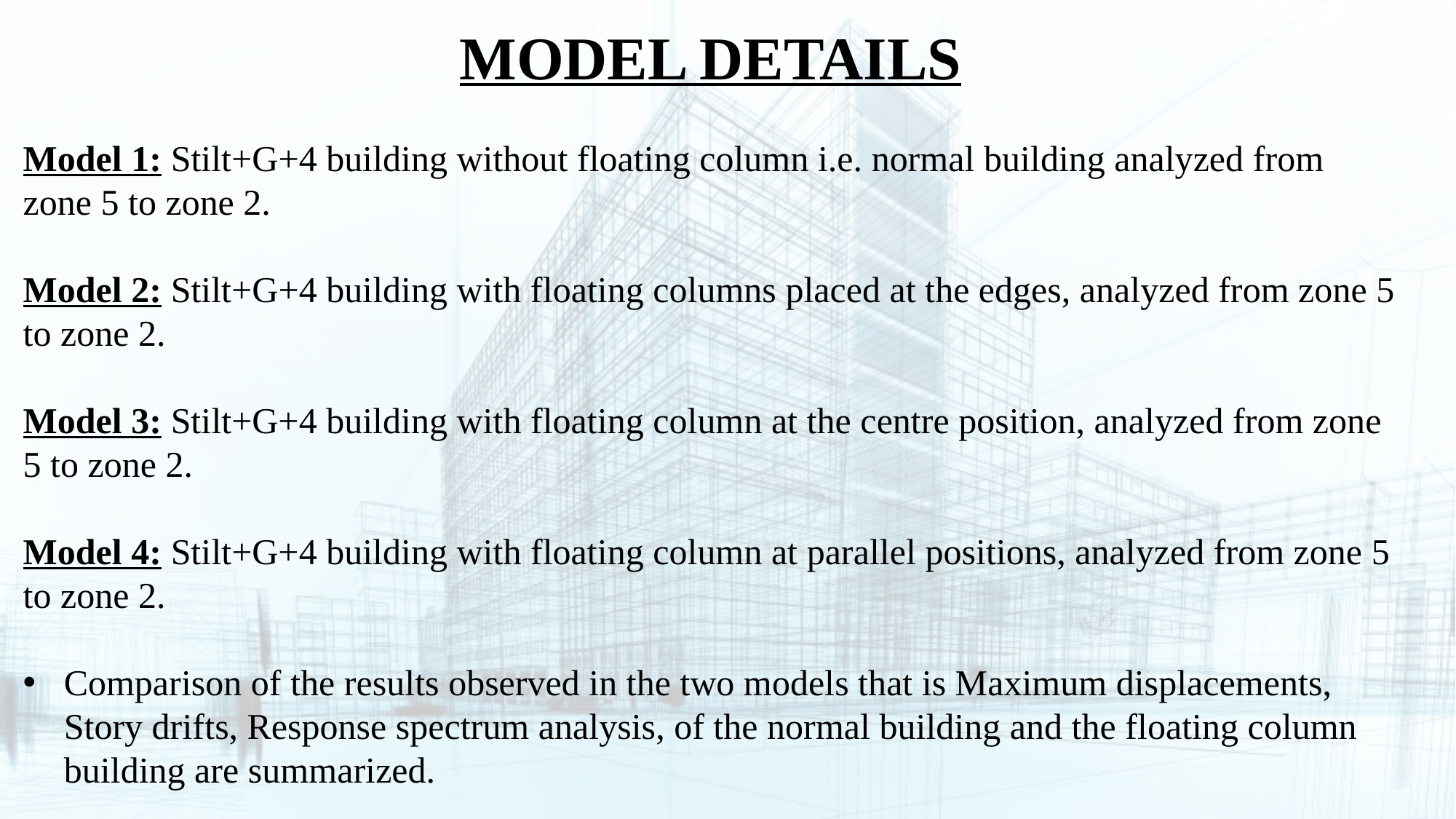

MODEL DETAILS

Model 1: Stilt+G+4 building without floating column i.e. normal building analyzed from zone 5 to zone 2.

Model 2: Stilt+G+4 building with floating columns placed at the edges, analyzed from zone 5 to zone 2.

Model 3: Stilt+G+4 building with floating column at the centre position, analyzed from zone 5 to zone 2.

Model 4: Stilt+G+4 building with floating column at parallel positions, analyzed from zone 5 to zone 2.

Comparison of the results observed in the two models that is Maximum displacements, Story drifts, Response spectrum analysis, of the normal building and the floating column building are summarized.